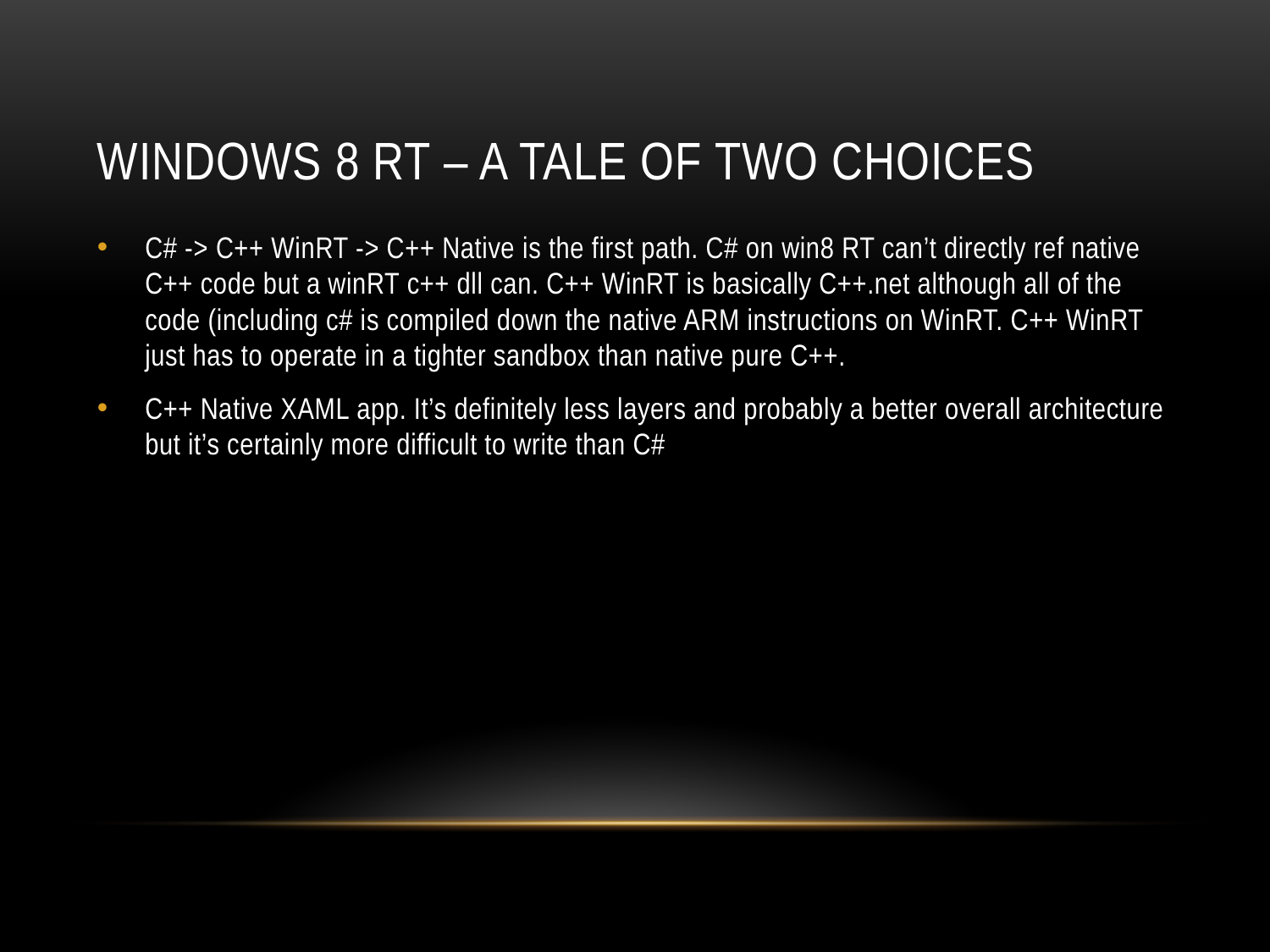

# Windows 8 RT – A tale of two choices
C# -> C++ WinRT -> C++ Native is the first path. C# on win8 RT can’t directly ref native C++ code but a winRT c++ dll can. C++ WinRT is basically C++.net although all of the code (including c# is compiled down the native ARM instructions on WinRT. C++ WinRT just has to operate in a tighter sandbox than native pure C++.
C++ Native XAML app. It’s definitely less layers and probably a better overall architecture but it’s certainly more difficult to write than C#